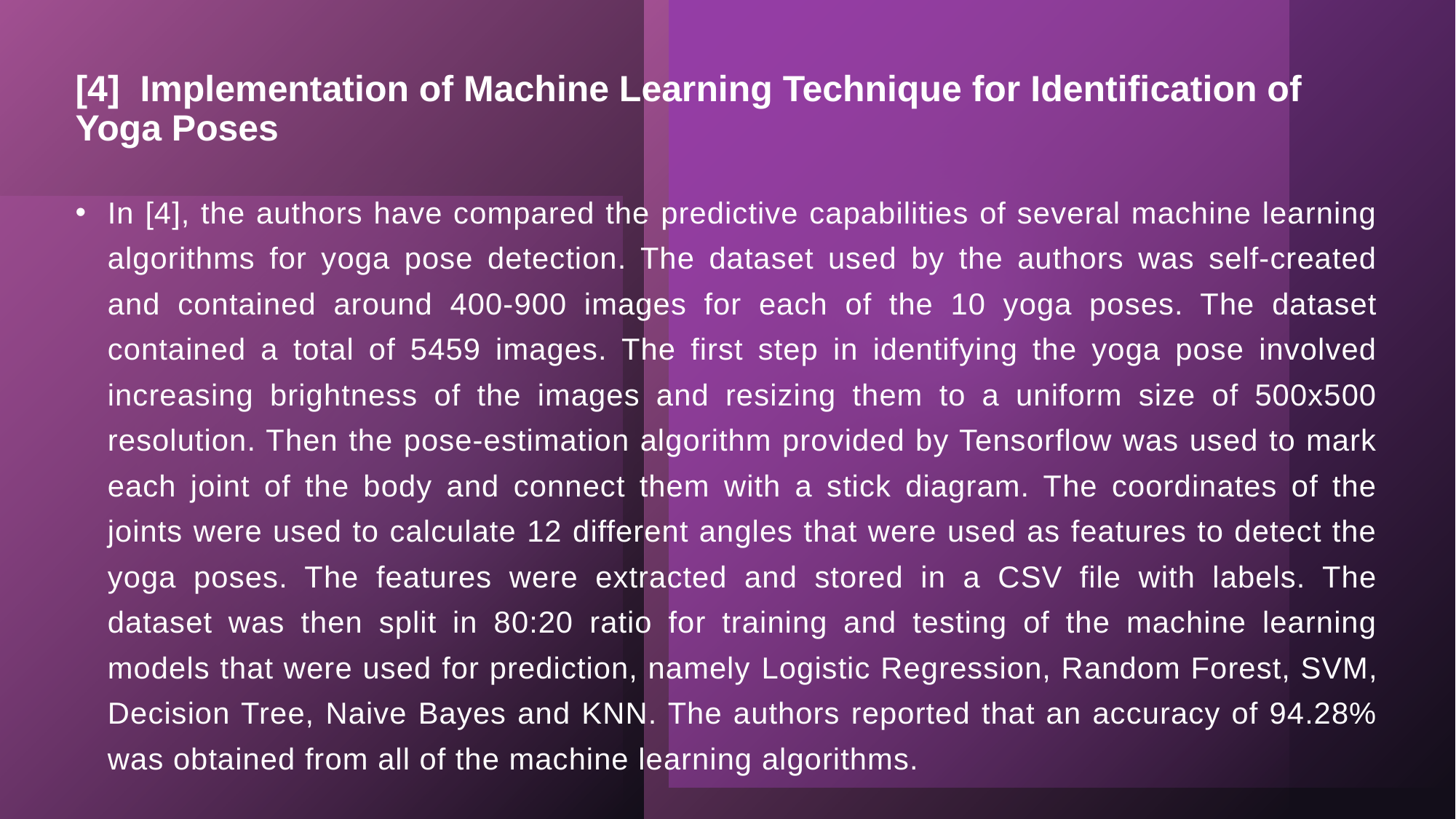

# [4]  Implementation of Machine Learning Technique for Identification of Yoga Poses
In [4], the authors have compared the predictive capabilities of several machine learning algorithms for yoga pose detection. The dataset used by the authors was self-created and contained around 400-900 images for each of the 10 yoga poses. The dataset contained a total of 5459 images. The first step in identifying the yoga pose involved increasing brightness of the images and resizing them to a uniform size of 500x500 resolution. Then the pose-estimation algorithm provided by Tensorflow was used to mark each joint of the body and connect them with a stick diagram. The coordinates of the joints were used to calculate 12 different angles that were used as features to detect the yoga poses. The features were extracted and stored in a CSV file with labels. The dataset was then split in 80:20 ratio for training and testing of the machine learning models that were used for prediction, namely Logistic Regression, Random Forest, SVM, Decision Tree, Naive Bayes and KNN. The authors reported that an accuracy of 94.28% was obtained from all of the machine learning algorithms.